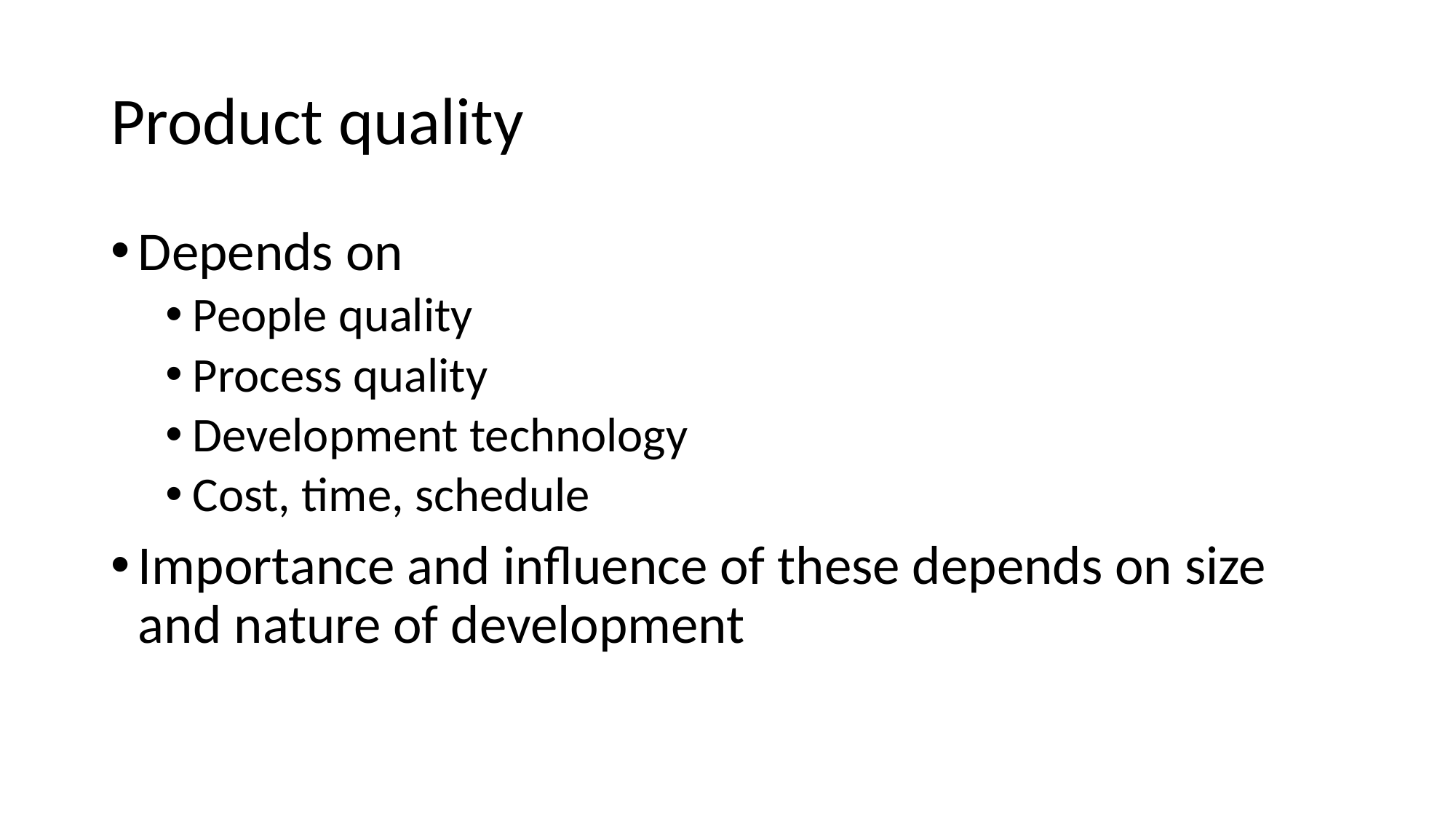

# Product quality
Depends on
People quality
Process quality
Development technology
Cost, time, schedule
Importance and influence of these depends on size and nature of development